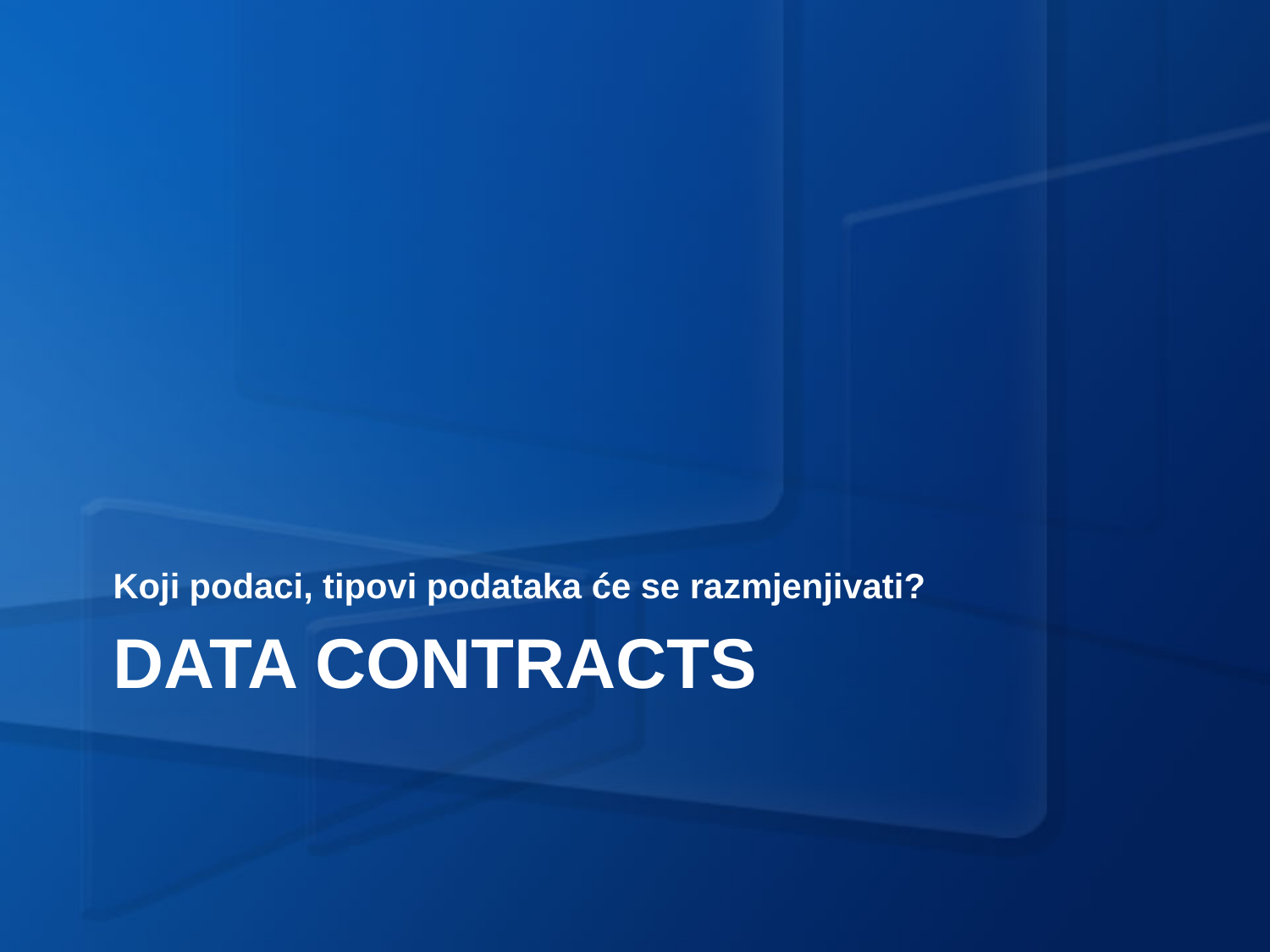

Koji podaci, tipovi podataka će se razmjenjivati?
# DATA CONTRACTS